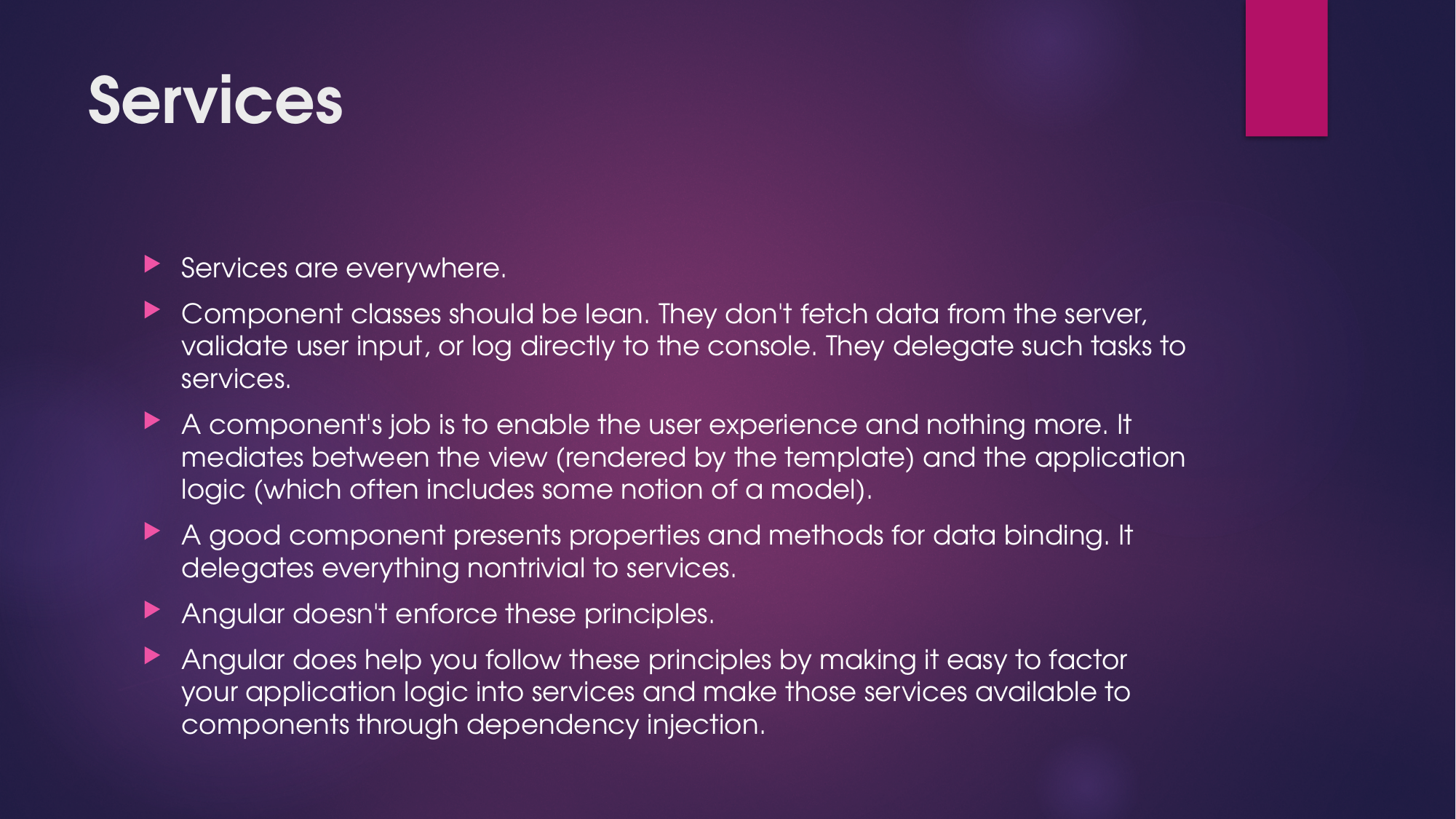

# Services
Services are everywhere.
Component classes should be lean. They don't fetch data from the server, validate user input, or log directly to the console. They delegate such tasks to services.
A component's job is to enable the user experience and nothing more. It mediates between the view (rendered by the template) and the application logic (which often includes some notion of a model).
A good component presents properties and methods for data binding. It delegates everything nontrivial to services.
Angular doesn't enforce these principles.
Angular does help you follow these principles by making it easy to factor your application logic into services and make those services available to components through dependency injection.